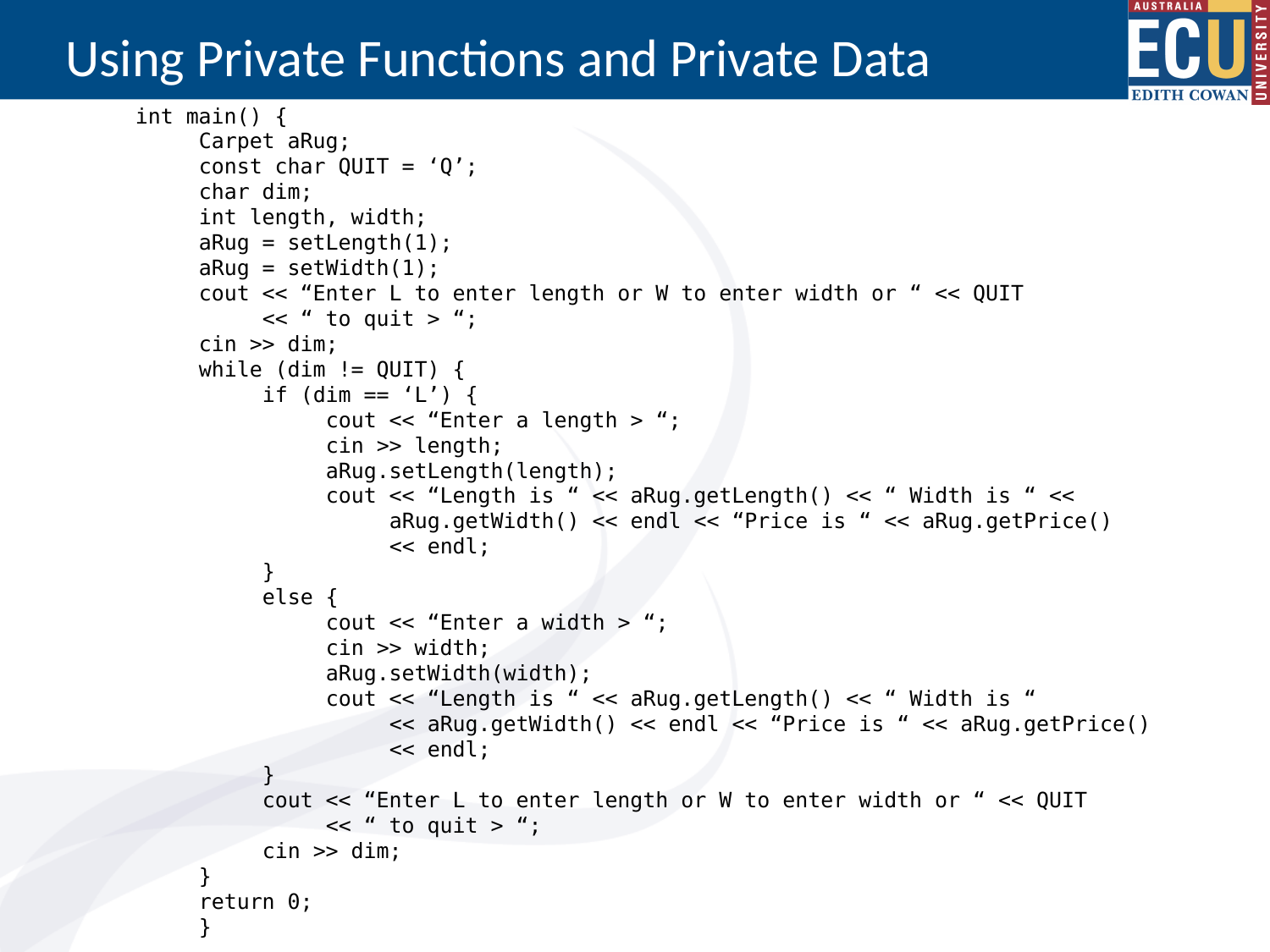

# Using Private Functions and Private Data
int main() {
Carpet aRug;
const char QUIT = ‘Q’;
char dim;
int length, width;
aRug = setLength(1);
aRug = setWidth(1);
cout << “Enter L to enter length or W to enter width or “ << QUIT
<< “ to quit > “;
cin >> dim;
while (dim != QUIT) {
if (dim == ‘L’) {
cout << “Enter a length > “;
cin >> length;
aRug.setLength(length);
cout << “Length is “ << aRug.getLength() << “ Width is “ <<
aRug.getWidth() << endl << “Price is “ << aRug.getPrice()
<< endl;
}
else {
cout << “Enter a width > “;
cin >> width;
aRug.setWidth(width);
cout << “Length is “ << aRug.getLength() << “ Width is “
<< aRug.getWidth() << endl << “Price is “ << aRug.getPrice()
<< endl;
}
cout << “Enter L to enter length or W to enter width or “ << QUIT
<< “ to quit > “;
cin >> dim;
}
return 0;
}